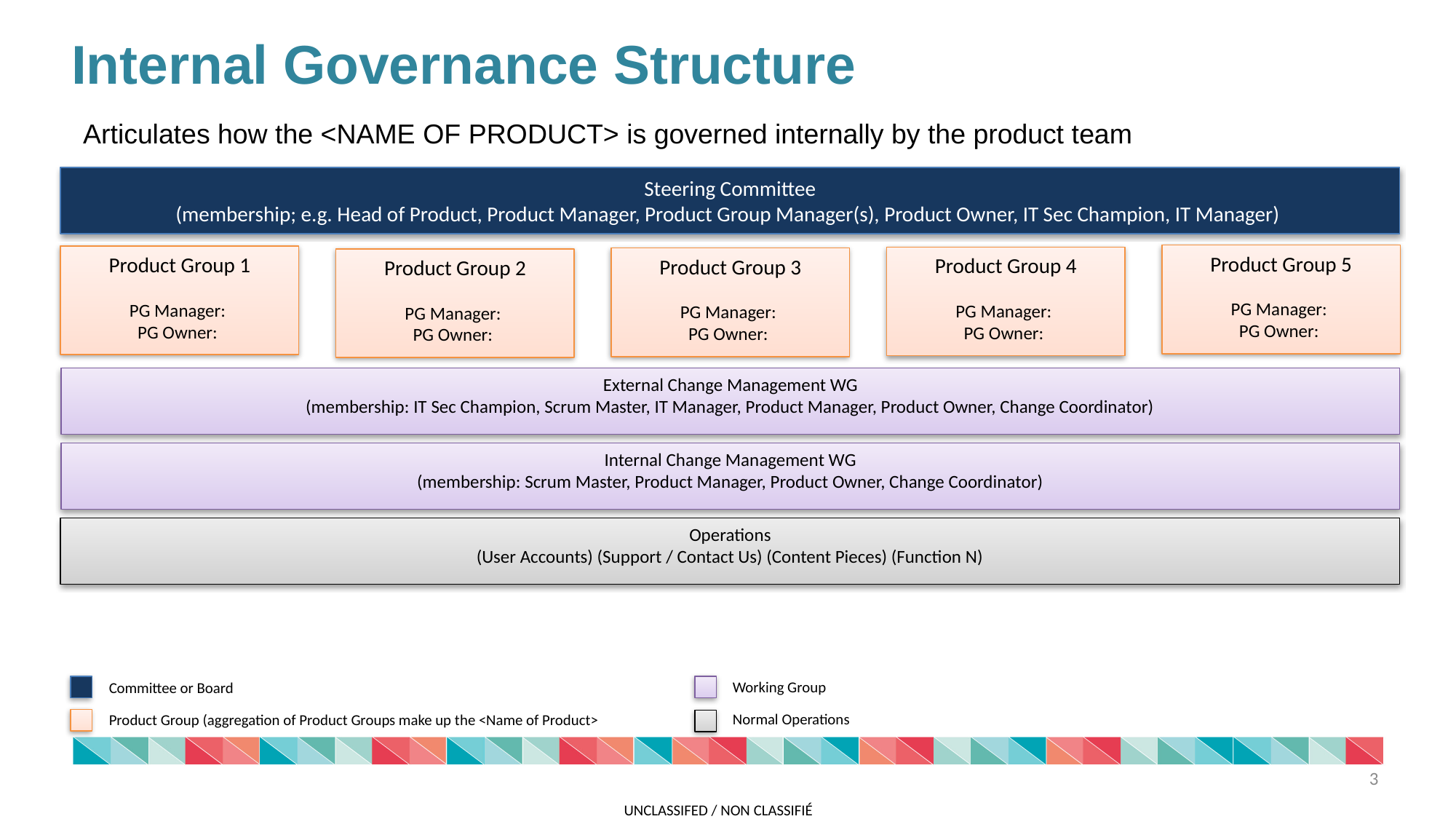

Internal Governance Structure
Articulates how the <NAME OF PRODUCT> is governed internally by the product team

Steering Committee
(membership; e.g. Head of Product, Product Manager, Product Group Manager(s), Product Owner, IT Sec Champion, IT Manager)
Product Group 5

PG Manager:
PG Owner:
Product Group 1

PG Manager:
PG Owner:
Product Group 4

PG Manager:
PG Owner:
Product Group 3

PG Manager:
PG Owner:
Product Group 2

PG Manager:
PG Owner:
External Change Management WG
(membership: IT Sec Champion, Scrum Master, IT Manager, Product Manager, Product Owner, Change Coordinator)
Internal Change Management WG
(membership: Scrum Master, Product Manager, Product Owner, Change Coordinator)
Operations
(User Accounts) (Support / Contact Us) (Content Pieces) (Function N)
Working Group

Committee or Board

Normal Operations

Product Group (aggregation of Product Groups make up the <Name of Product>

3